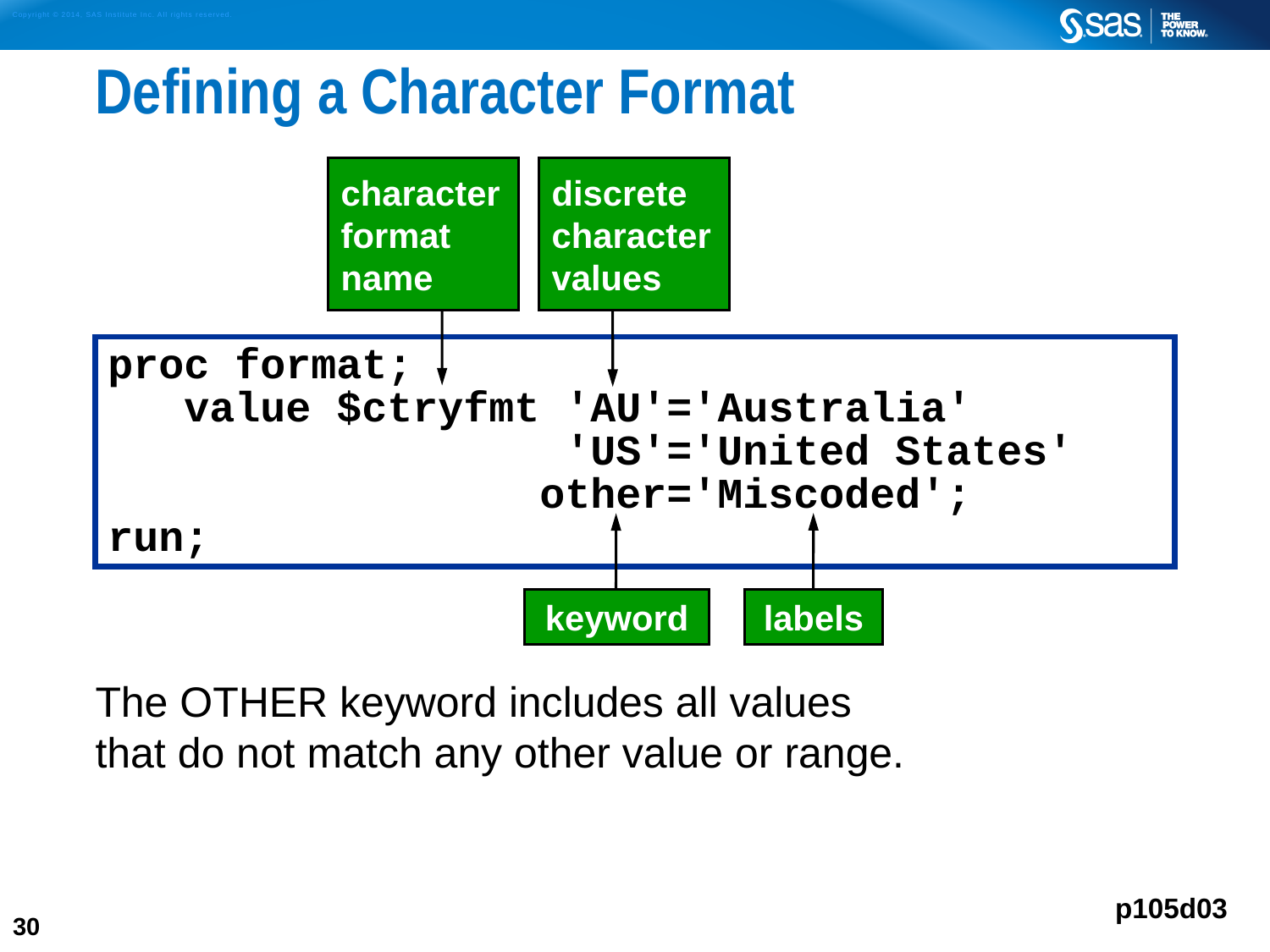

# Defining a Character Format

The OTHER keyword includes all values
that do not match any other value or range.
character format name
discrete character values

proc format;
   value $ctryfmt 'AU'='Australia'
                  'US'='United States'
                 other='Miscoded';
run;

keyword
labels
p105d03